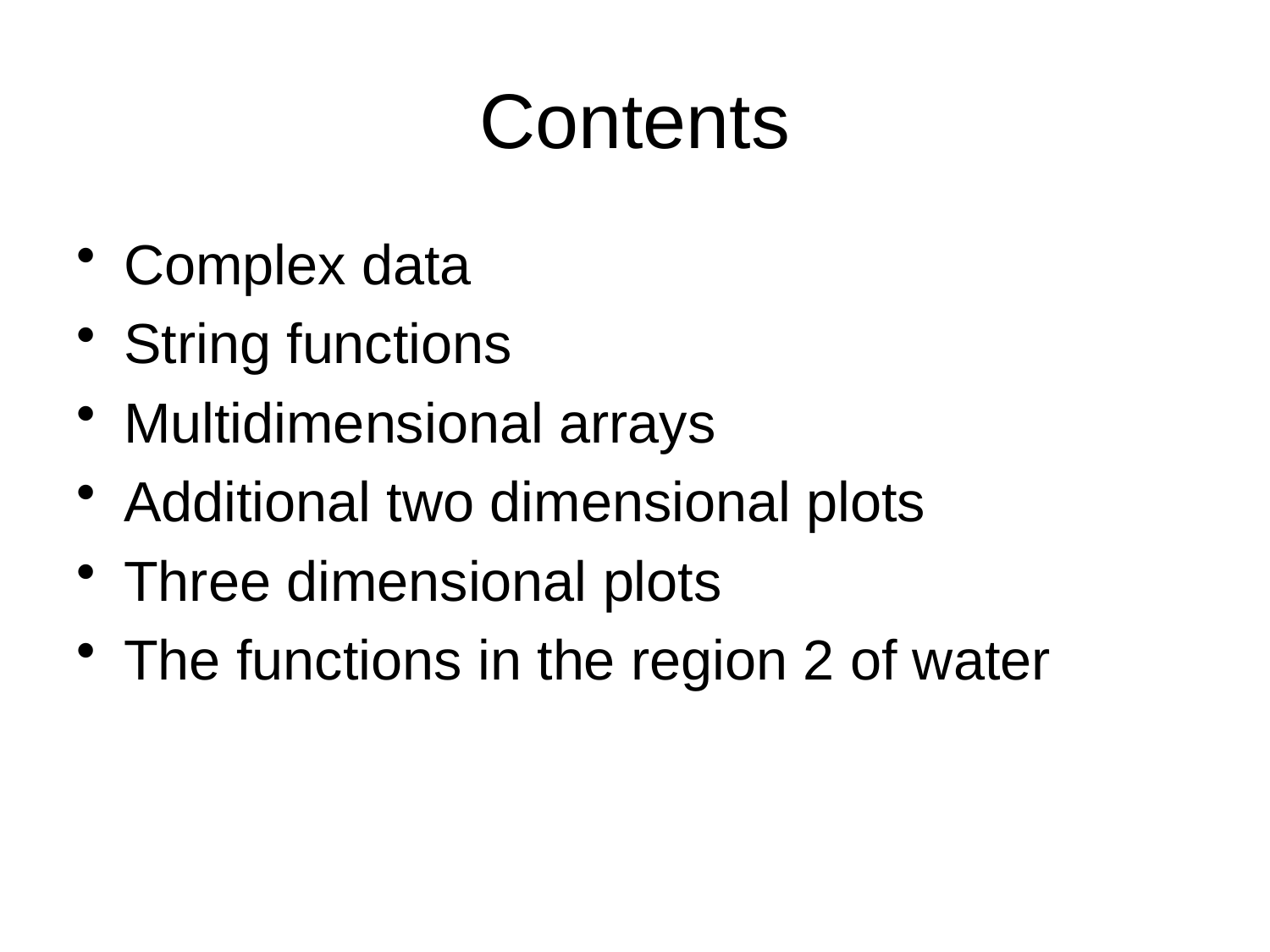

# Contents
Complex data
String functions
Multidimensional arrays
Additional two dimensional plots
Three dimensional plots
The functions in the region 2 of water